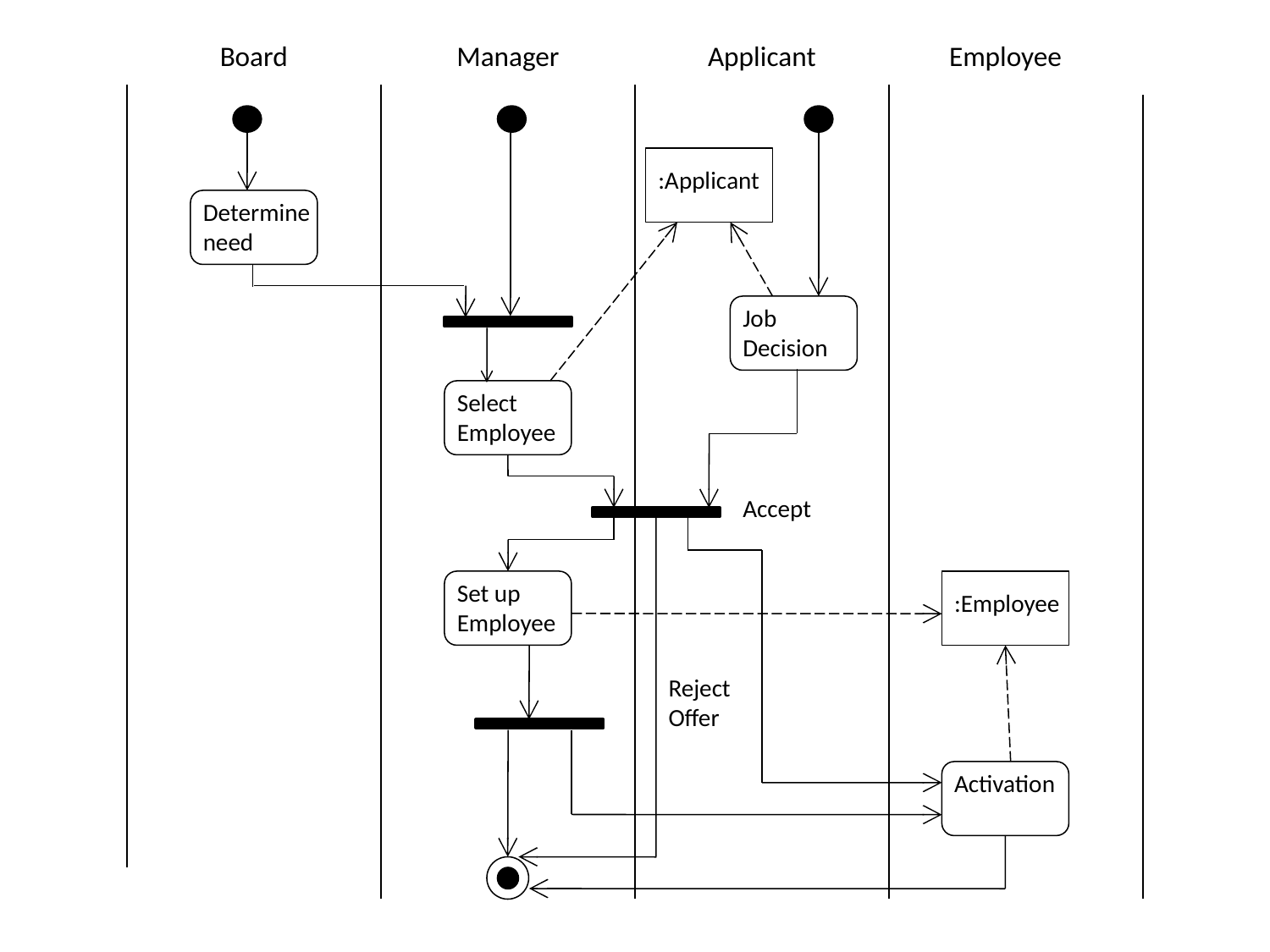

Board
Manager
Applicant
Employee

:Applicant

Determine
need

Job
Decision

Select
Employee
Accept

Set up
Employee

:Employee
Reject
Offer

Activation